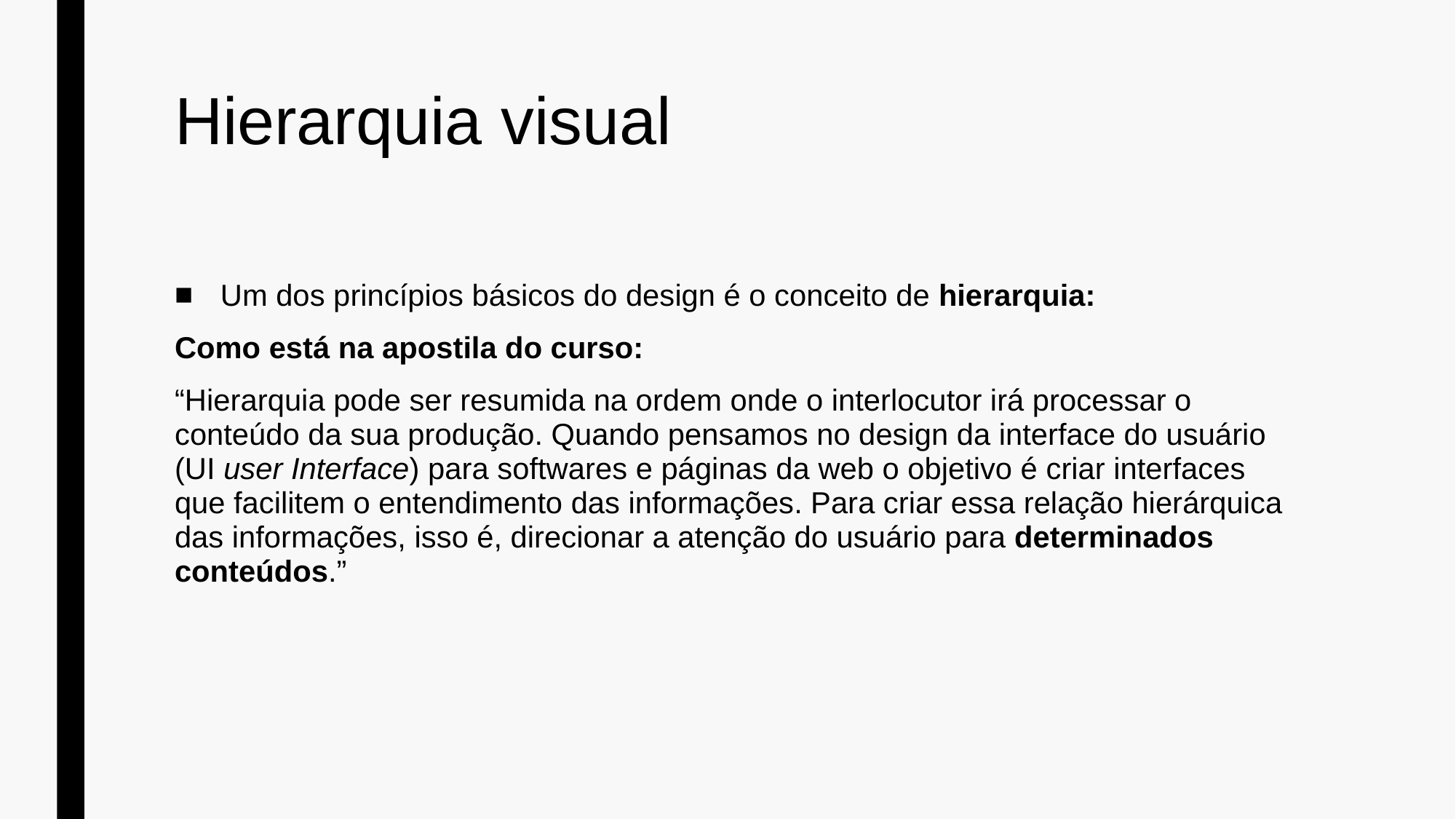

# Hierarquia visual
Um dos princípios básicos do design é o conceito de hierarquia:
Como está na apostila do curso:
“Hierarquia pode ser resumida na ordem onde o interlocutor irá processar o conteúdo da sua produção. Quando pensamos no design da interface do usuário (UI user Interface) para softwares e páginas da web o objetivo é criar interfaces que facilitem o entendimento das informações. Para criar essa relação hierárquica das informações, isso é, direcionar a atenção do usuário para determinados conteúdos.”